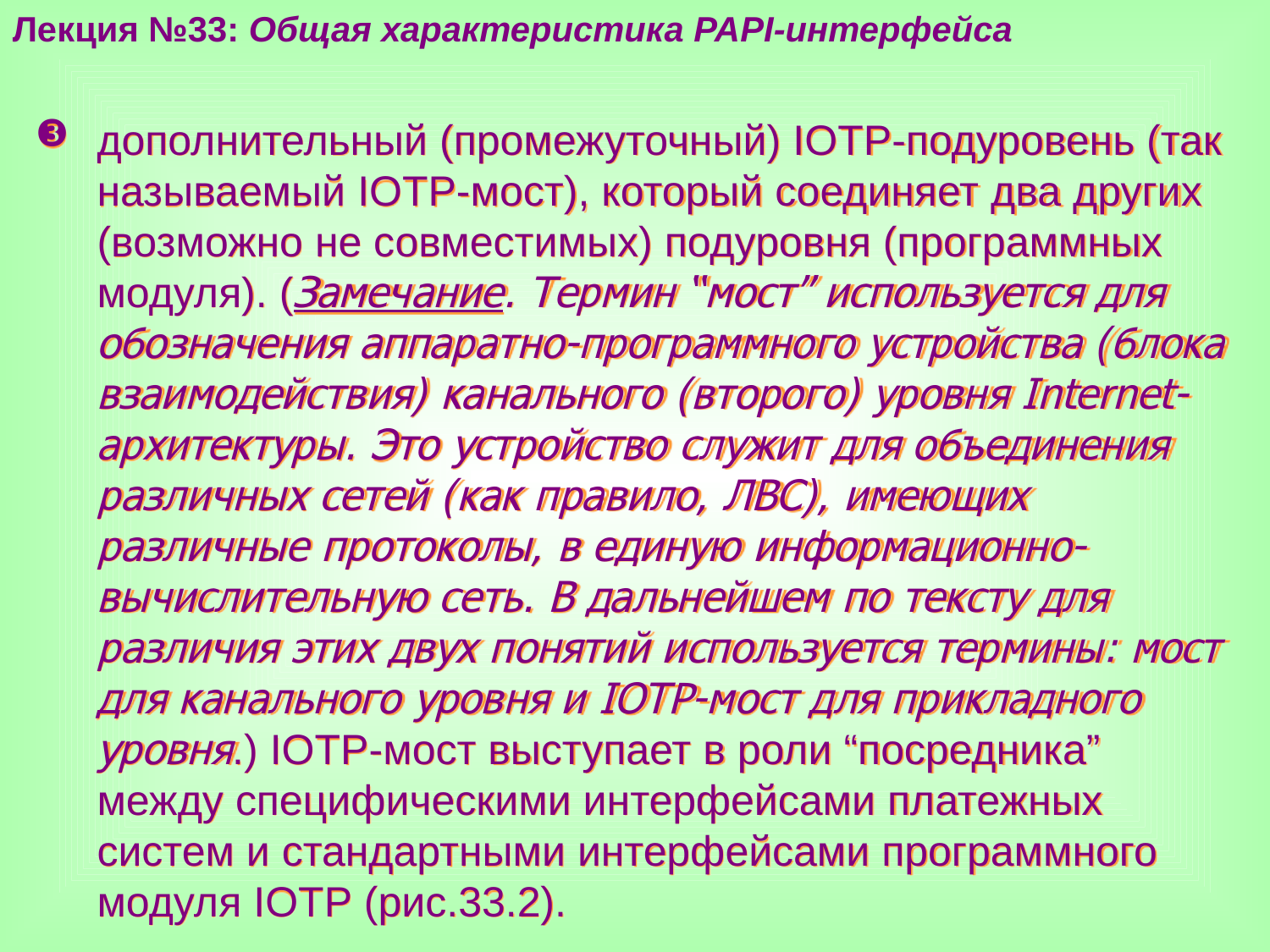

Лекция №33: Общая характеристика PAPI-интерфейса
дополнительный (промежуточный) IOTP-подуровень (так называемый IOTP-мост), который соединяет два других (возможно не совместимых) подуровня (программных модуля). (Замечание. Термин “мост” используется для обозначения аппаратно-программного устройства (блока взаимодействия) канального (второго) уровня Internet-архитектуры. Это устройство служит для объединения различных сетей (как правило, ЛВС), имеющих различные протоколы, в единую информационно-вычислительную сеть. В дальнейшем по тексту для различия этих двух понятий используется термины: мост для канального уровня и IOTP-мост для прикладного уровня.) IOTP-мост выступает в роли “посредника” между специфическими интерфейсами платежных систем и стандартными интерфейсами программного модуля IOTP (рис.33.2).